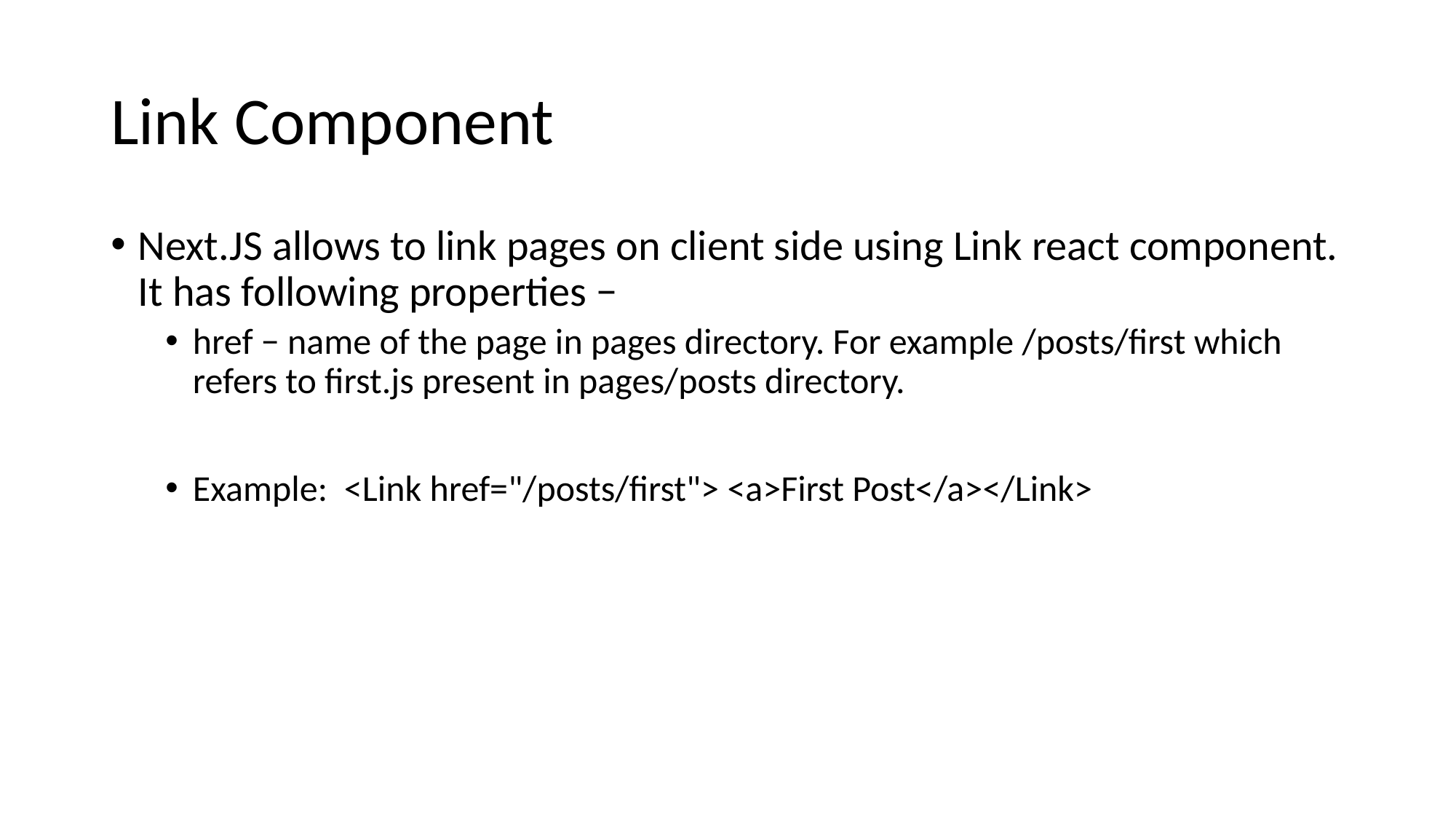

# Link Component
Next.JS allows to link pages on client side using Link react component. It has following properties −
href − name of the page in pages directory. For example /posts/first which refers to first.js present in pages/posts directory.

Example:  <Link href="/posts/first"> <a>First Post</a></Link>